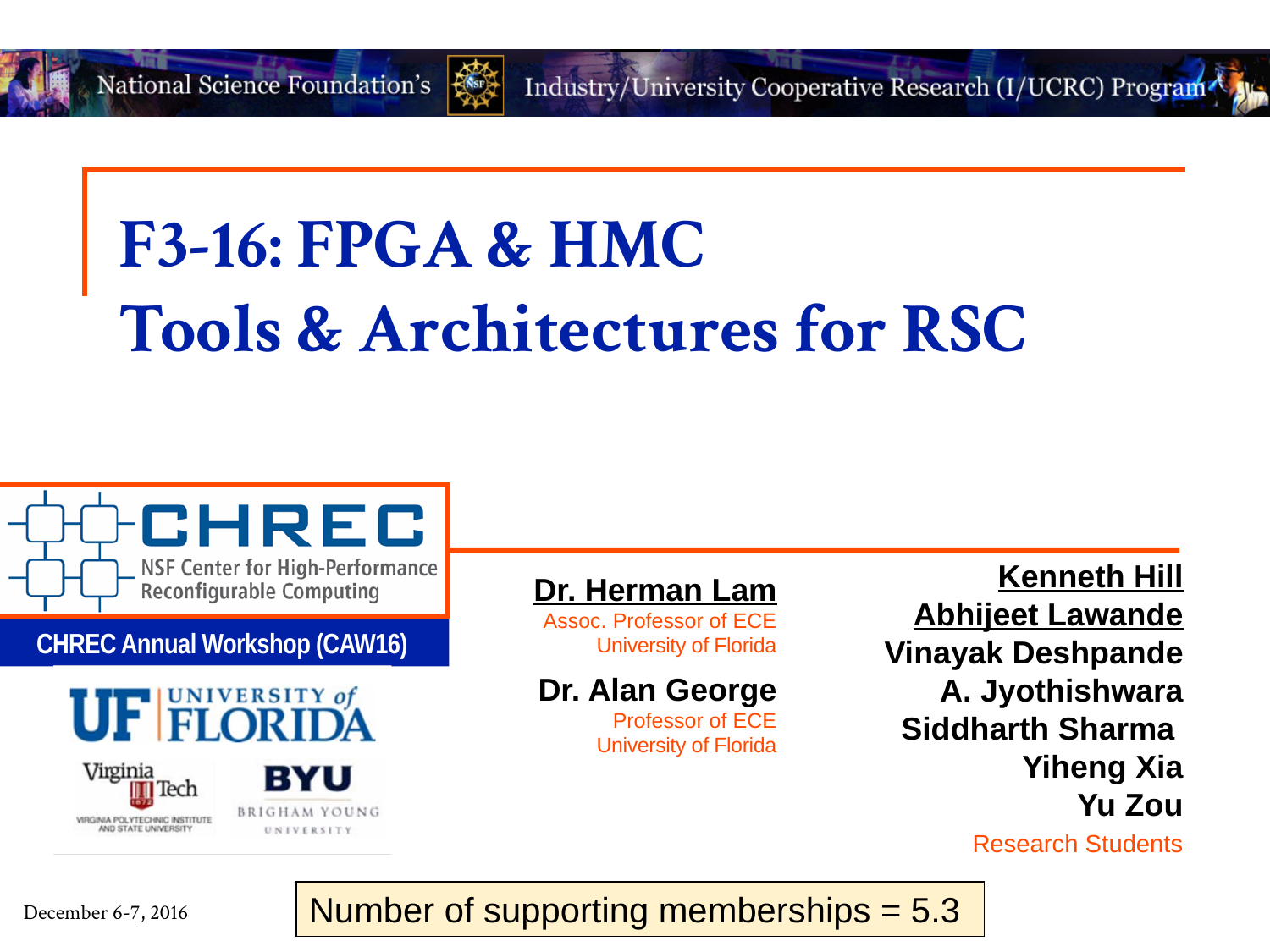

# F3-16: FPGA & HMC Tools & Architectures for RSC
Kenneth Hill
Abhijeet Lawande
Vinayak Deshpande
A. Jyothishwara
Siddharth Sharma
Yiheng Xia
Yu Zou
Research Students
Dr. Herman Lam
 Assoc. Professor of ECE
University of Florida

Dr. Alan George
Professor of ECE
University of Florida

December 6-7, 2016
Number of supporting memberships = 5.3